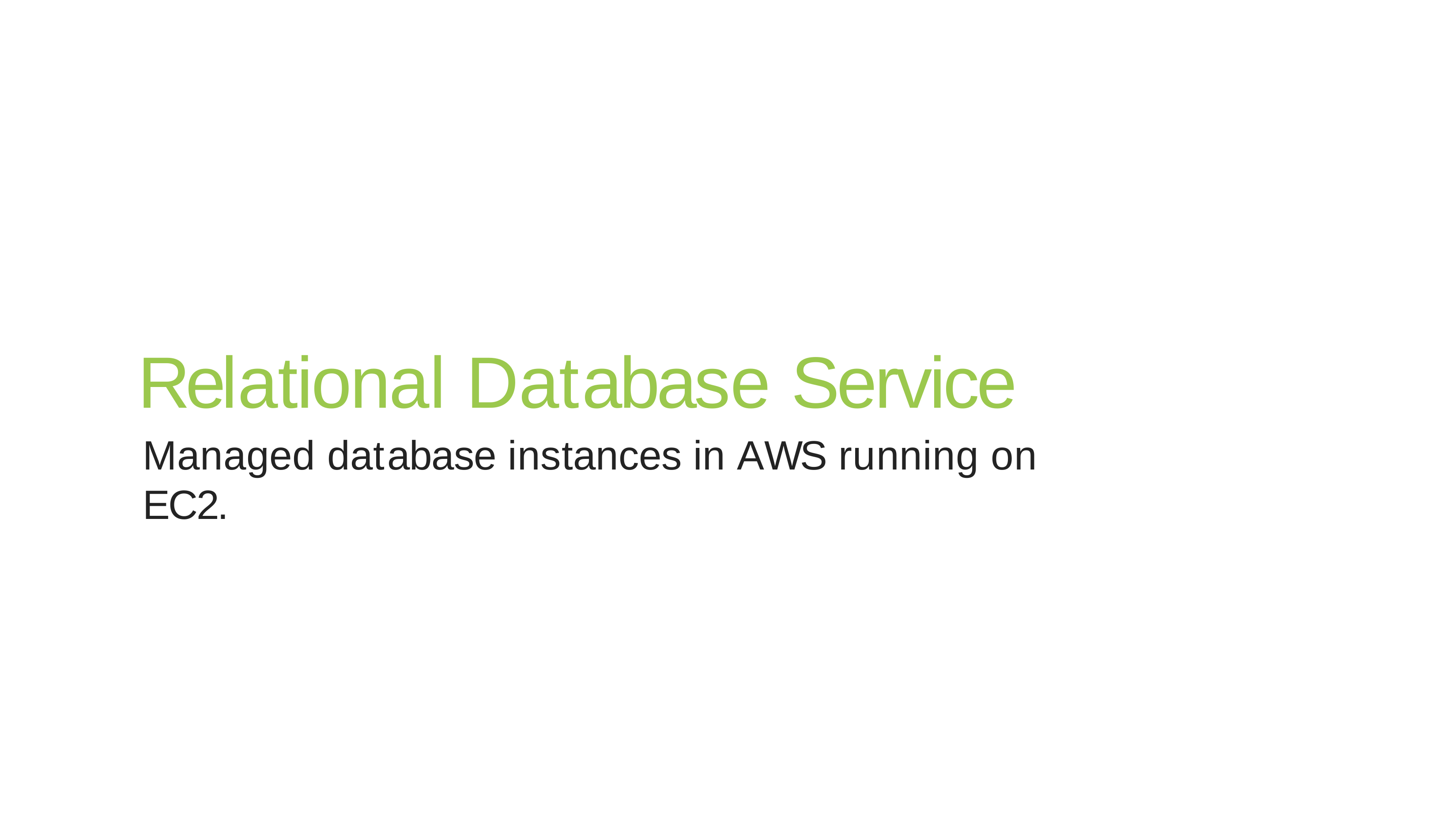

# Relational Database Service
Managed database instances in AWS running on EC2.
6